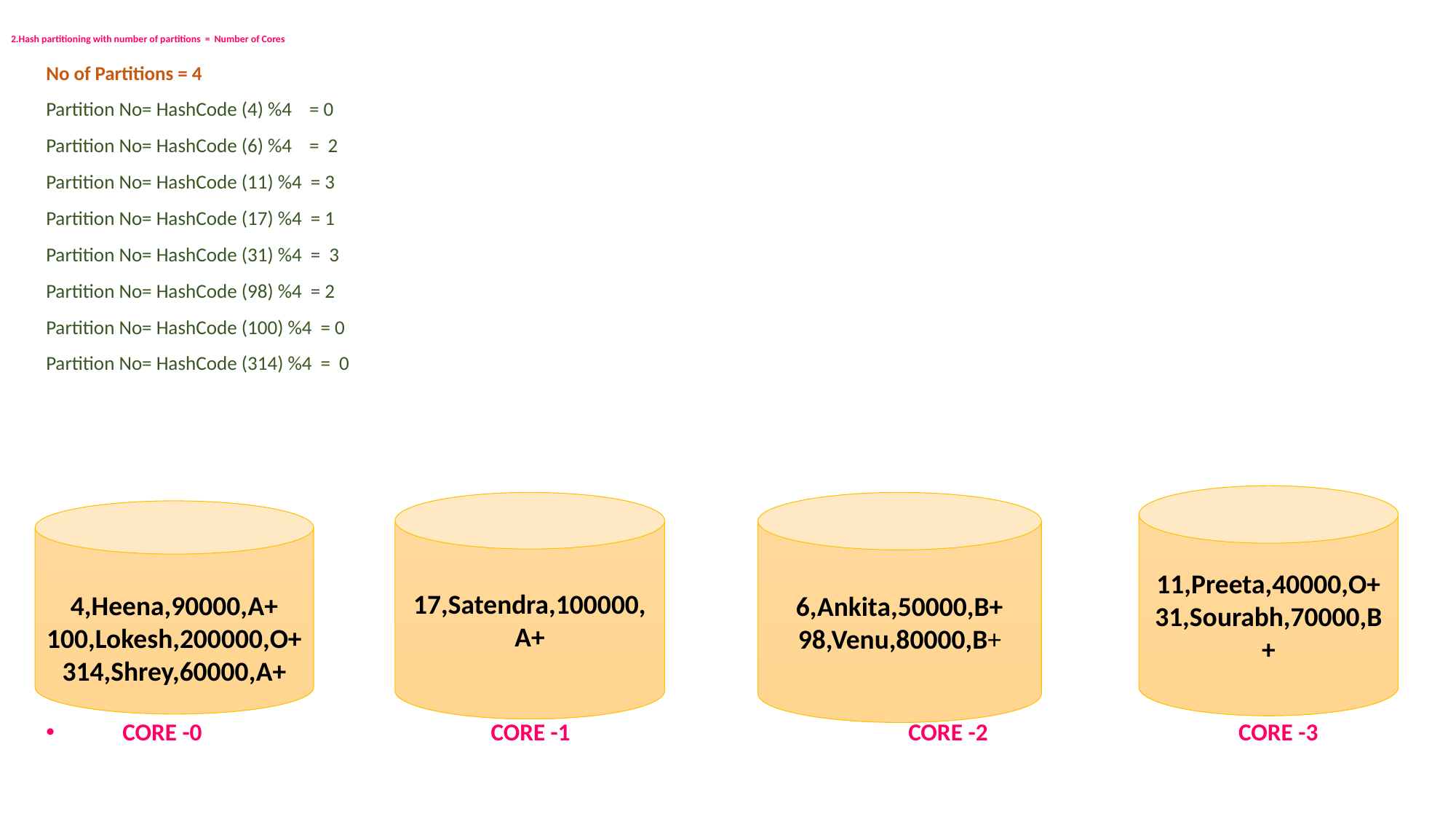

# 2.Hash partitioning with number of partitions  =  Number of Cores
No of Partitions = 4
Partition No= HashCode (4) %4    = 0
Partition No= HashCode (6) %4    =  2
Partition No= HashCode (11) %4  = 3
Partition No= HashCode (17) %4  = 1
Partition No= HashCode (31) %4  =  3
Partition No= HashCode (98) %4  = 2
Partition No= HashCode (100) %4  = 0
Partition No= HashCode (314) %4  =  0

         CORE -0                                                     CORE -1                                                              CORE -2                                              CORE -3
11,Preeta,40000,O+
31,Sourabh,70000,B+
17,Satendra,100000,A+
6,Ankita,50000,B+
98,Venu,80000,B+

4,Heena,90000,A+
100,Lokesh,200000,O+
314,Shrey,60000,A+